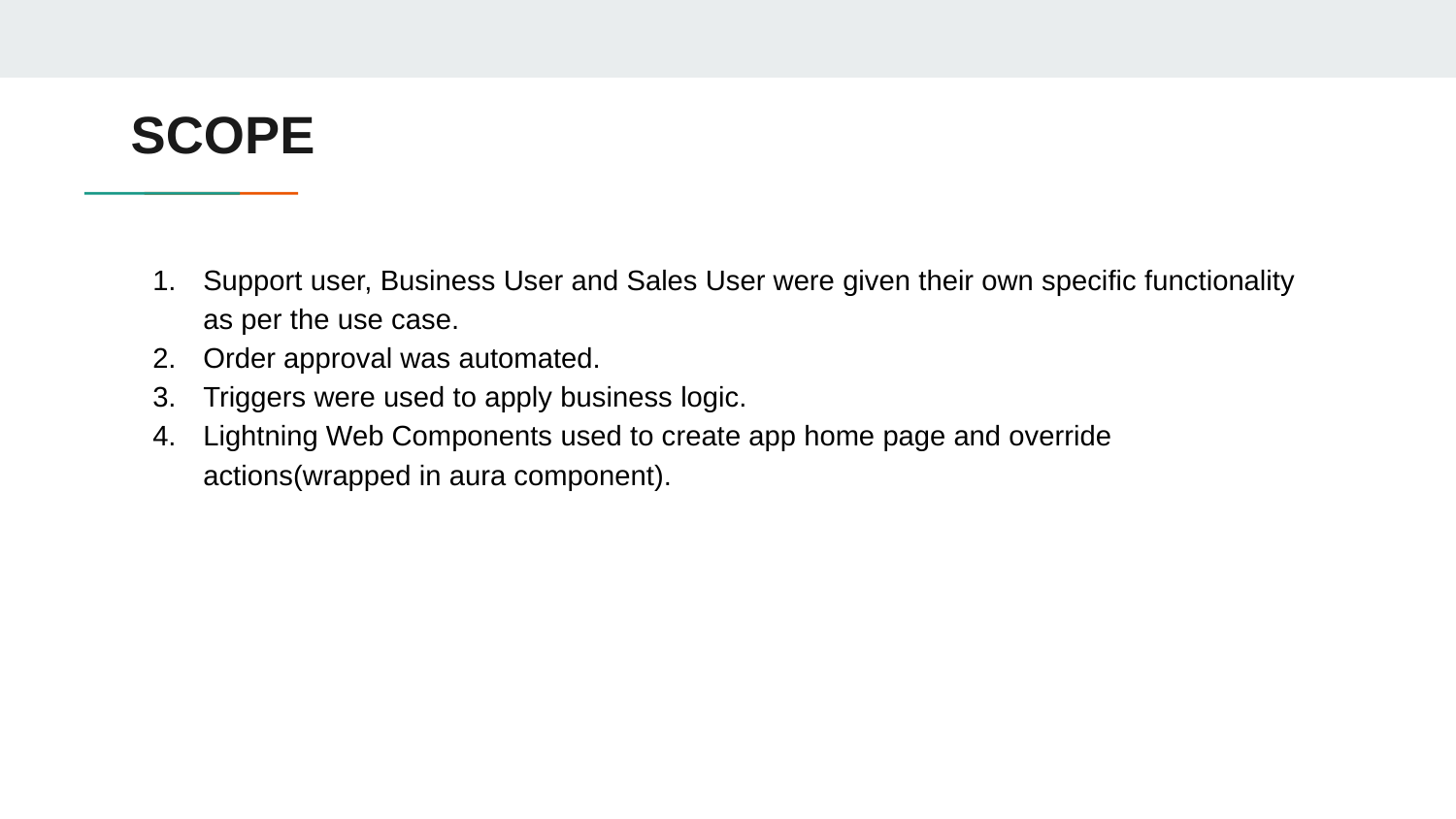

# SCOPE
Support user, Business User and Sales User were given their own specific functionality as per the use case.
Order approval was automated.
Triggers were used to apply business logic.
Lightning Web Components used to create app home page and override actions(wrapped in aura component).